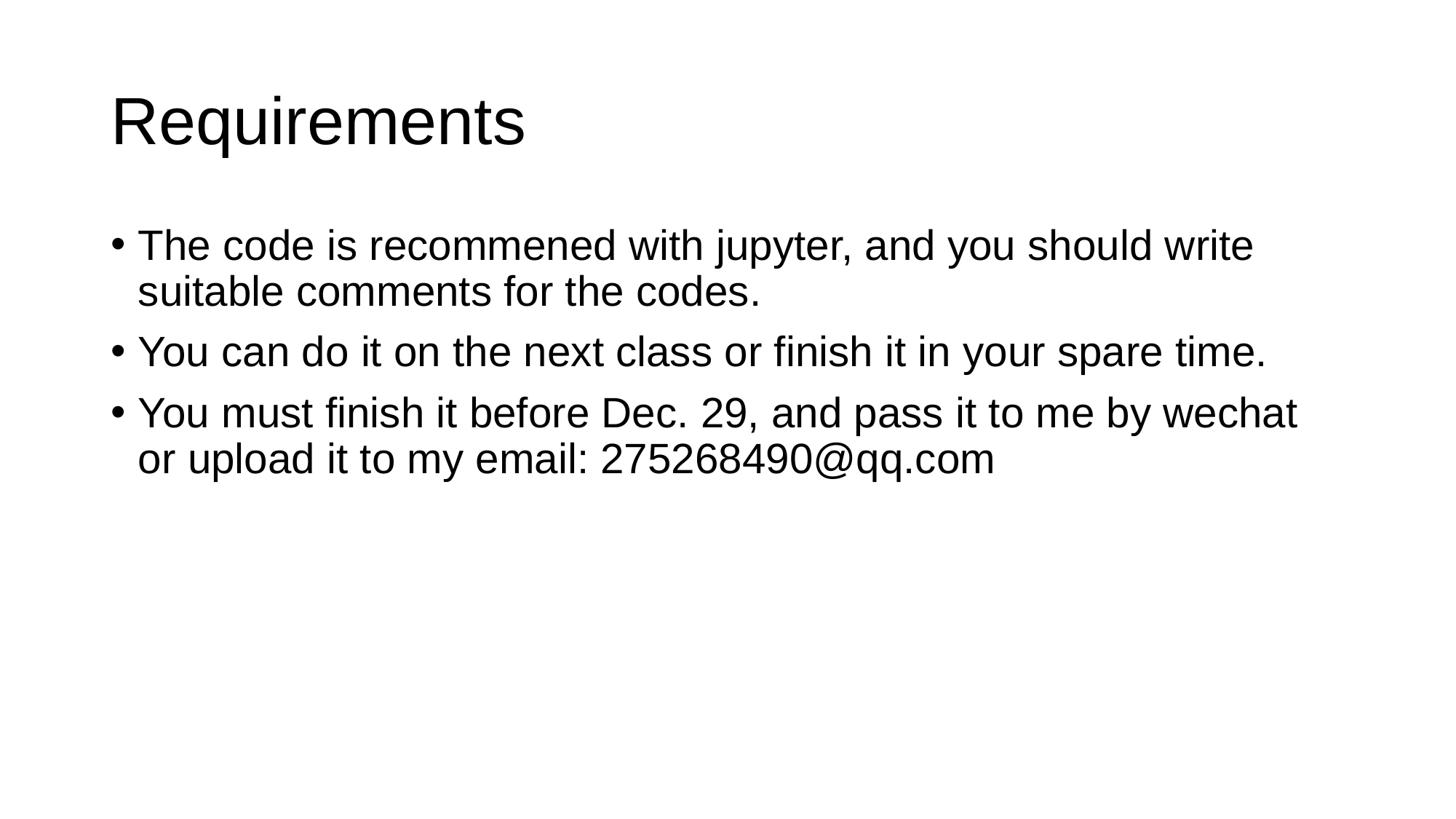

# Requirements
The code is recommened with jupyter, and you should write suitable comments for the codes.
You can do it on the next class or finish it in your spare time.
You must finish it before Dec. 29, and pass it to me by wechat or upload it to my email: 275268490@qq.com